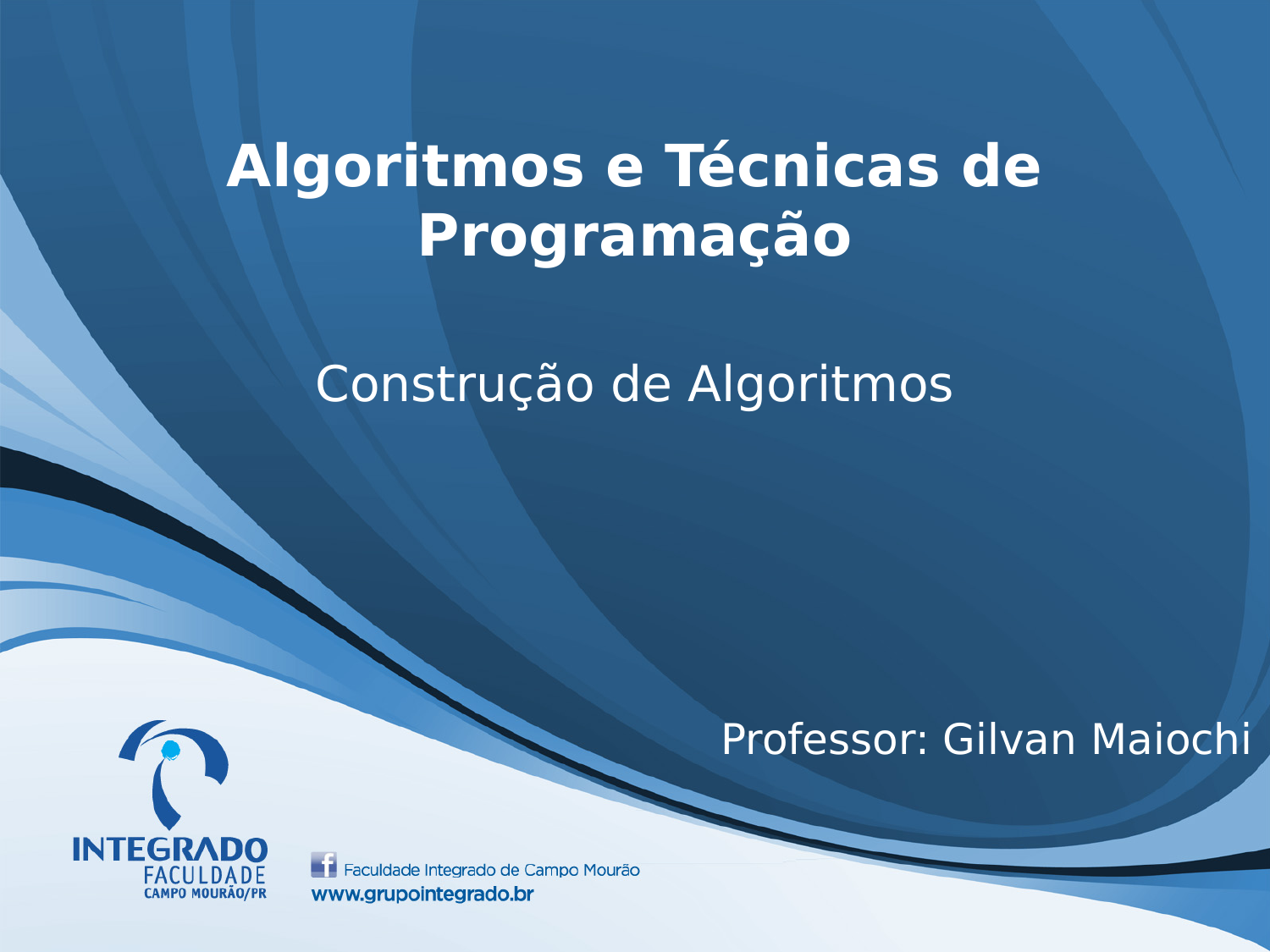

# Algoritmos e Técnicas de Programação
Construção de Algoritmos

Professor: Gilvan Maiochi